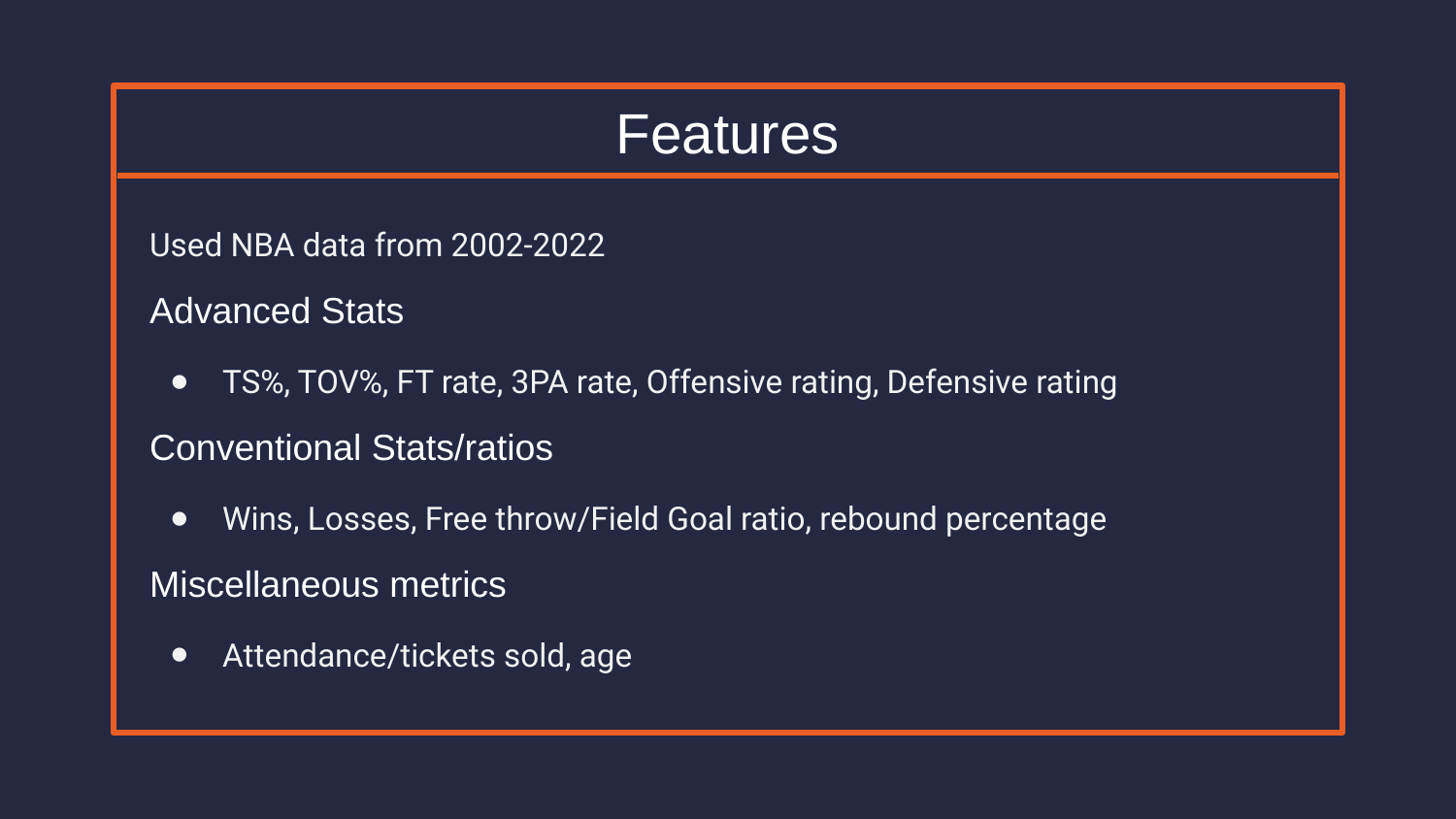

# Features
Used NBA data from 2002-2022
Advanced Stats
TS%, TOV%, FT rate, 3PA rate, Offensive rating, Defensive rating
Conventional Stats/ratios
Wins, Losses, Free throw/Field Goal ratio, rebound percentage
Miscellaneous metrics
Attendance/tickets sold, age